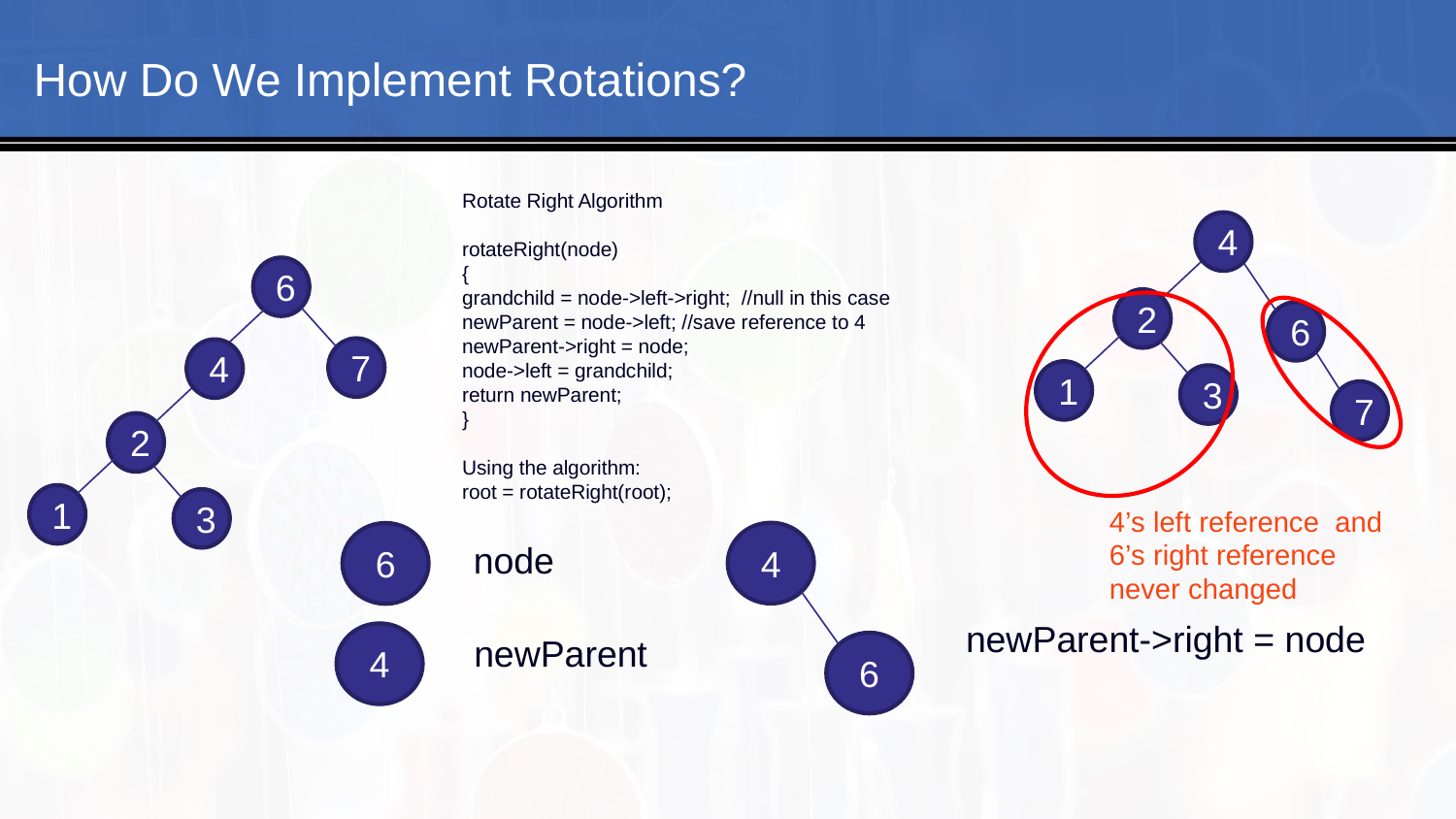

#
How Do We Implement Rotations?
Rotate Right Algorithm

rotateRight(node)
{
grandchild = node->left->right;  //null in this case
newParent = node->left; //save reference to 4
newParent->right = node;
node->left = grandchild;
return newParent;
}

Using the algorithm:
root = rotateRight(root);
4
6
7
4
2
1
3
2

6

1
3
7
4’s left reference  and 6’s right reference never changed
4
6
node
newParent->right = node
4
newParent
6